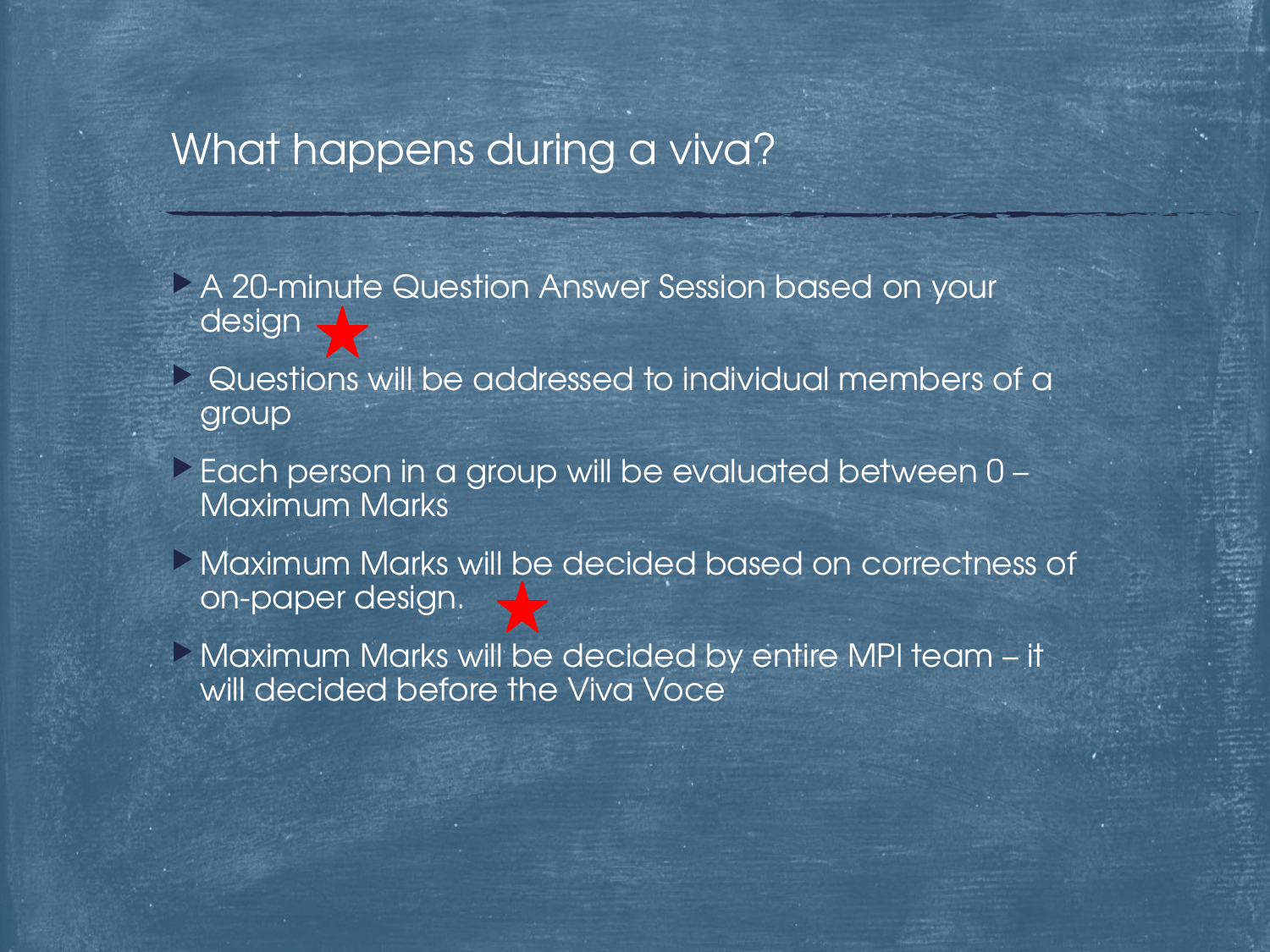

# What happens during a viva?
A 20-minute Question Answer Session based on your design
 Questions will be addressed to individual members of a group
Each person in a group will be evaluated between 0 – Maximum Marks
Maximum Marks will be decided based on correctness of on-paper design.
Maximum Marks will be decided by entire MPI team – it will decided before the Viva Voce